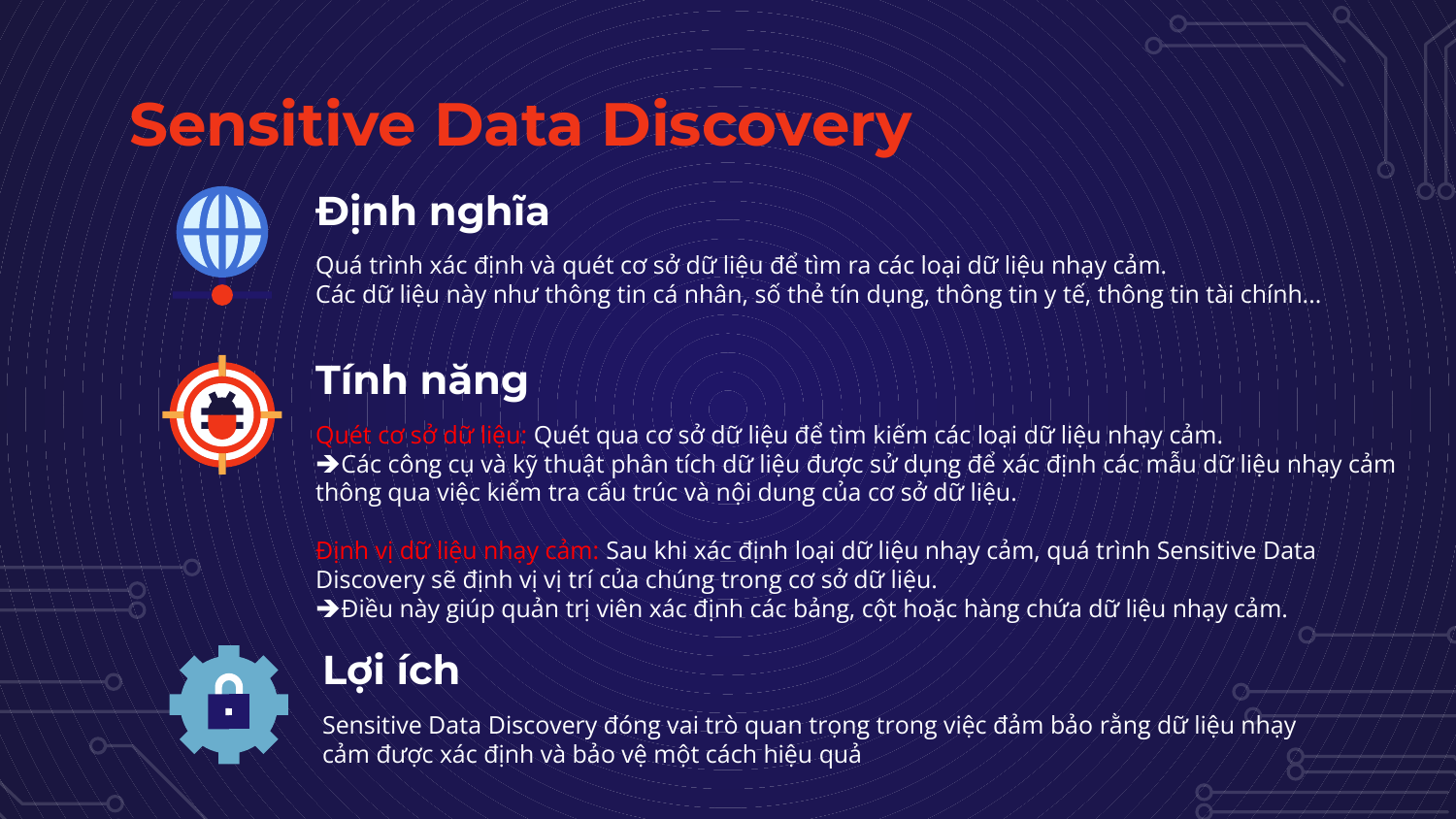

# Sensitive Data Discovery
Định nghĩa

Quá trình xác định và quét cơ sở dữ liệu để tìm ra các loại dữ liệu nhạy cảm.
Các dữ liệu này như thông tin cá nhân, số thẻ tín dụng, thông tin y tế, thông tin tài chính...
Tính năng

Quét cơ sở dữ liệu: Quét qua cơ sở dữ liệu để tìm kiếm các loại dữ liệu nhạy cảm.
🡺Các công cụ và kỹ thuật phân tích dữ liệu được sử dụng để xác định các mẫu dữ liệu nhạy cảm thông qua việc kiểm tra cấu trúc và nội dung của cơ sở dữ liệu.

Định vị dữ liệu nhạy cảm: Sau khi xác định loại dữ liệu nhạy cảm, quá trình Sensitive Data Discovery sẽ định vị vị trí của chúng trong cơ sở dữ liệu.
🡺Điều này giúp quản trị viên xác định các bảng, cột hoặc hàng chứa dữ liệu nhạy cảm.
Lợi ích

Sensitive Data Discovery đóng vai trò quan trọng trong việc đảm bảo rằng dữ liệu nhạy cảm được xác định và bảo vệ một cách hiệu quả